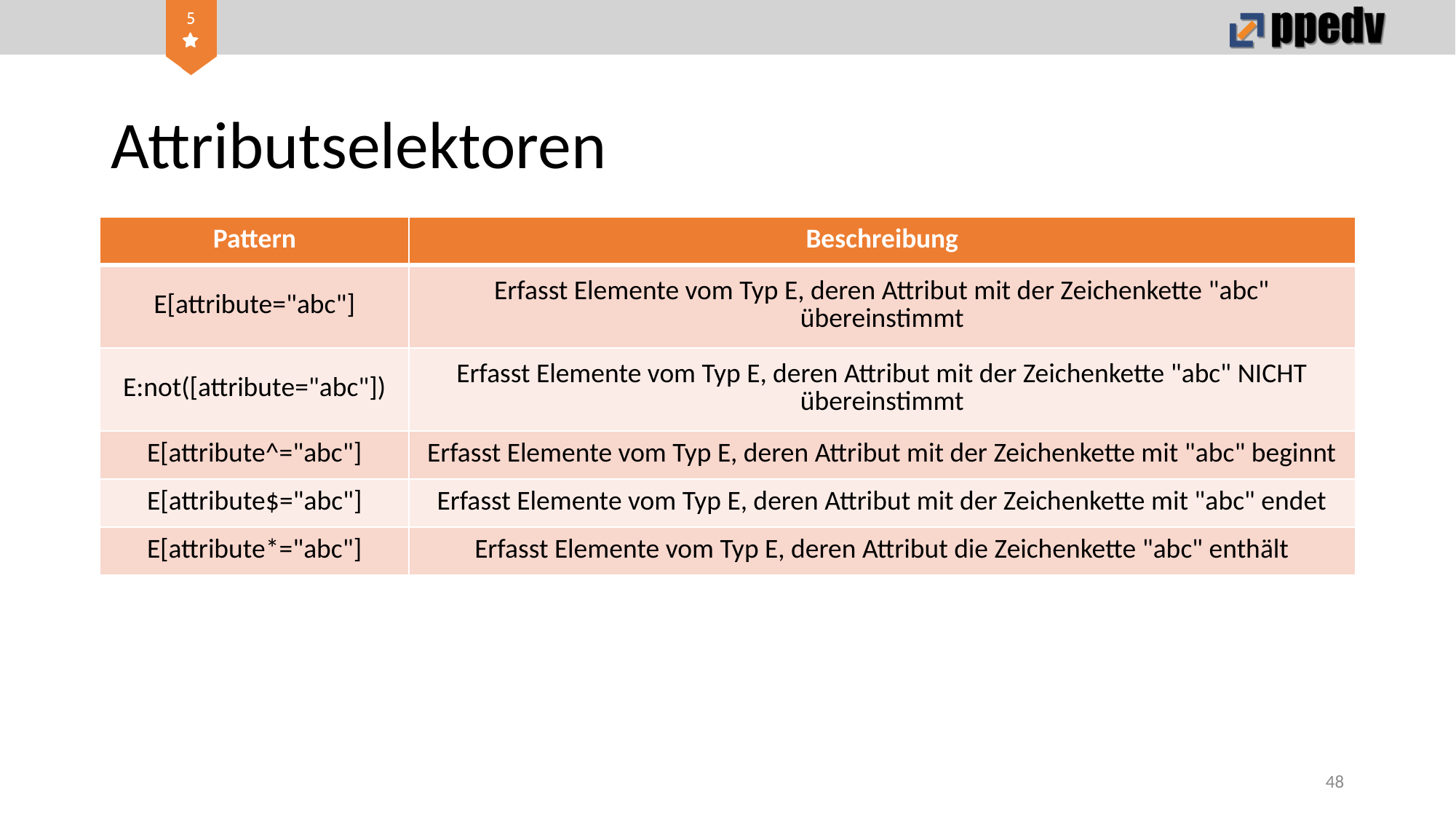

# Attributselektoren
| Pattern | Beschreibung |
| --- | --- |
| E[attribute="abc"] | Erfasst Elemente vom Typ E, deren Attribut mit der Zeichenkette "abc" übereinstimmt |
| E:not([attribute="abc"]) | Erfasst Elemente vom Typ E, deren Attribut mit der Zeichenkette "abc" NICHT übereinstimmt |
| E[attribute^="abc"] | Erfasst Elemente vom Typ E, deren Attribut mit der Zeichenkette mit "abc" beginnt |
| E[attribute$="abc"] | Erfasst Elemente vom Typ E, deren Attribut mit der Zeichenkette mit "abc" endet |
| E[attribute\*="abc"] | Erfasst Elemente vom Typ E, deren Attribut die Zeichenkette "abc" enthält |
48